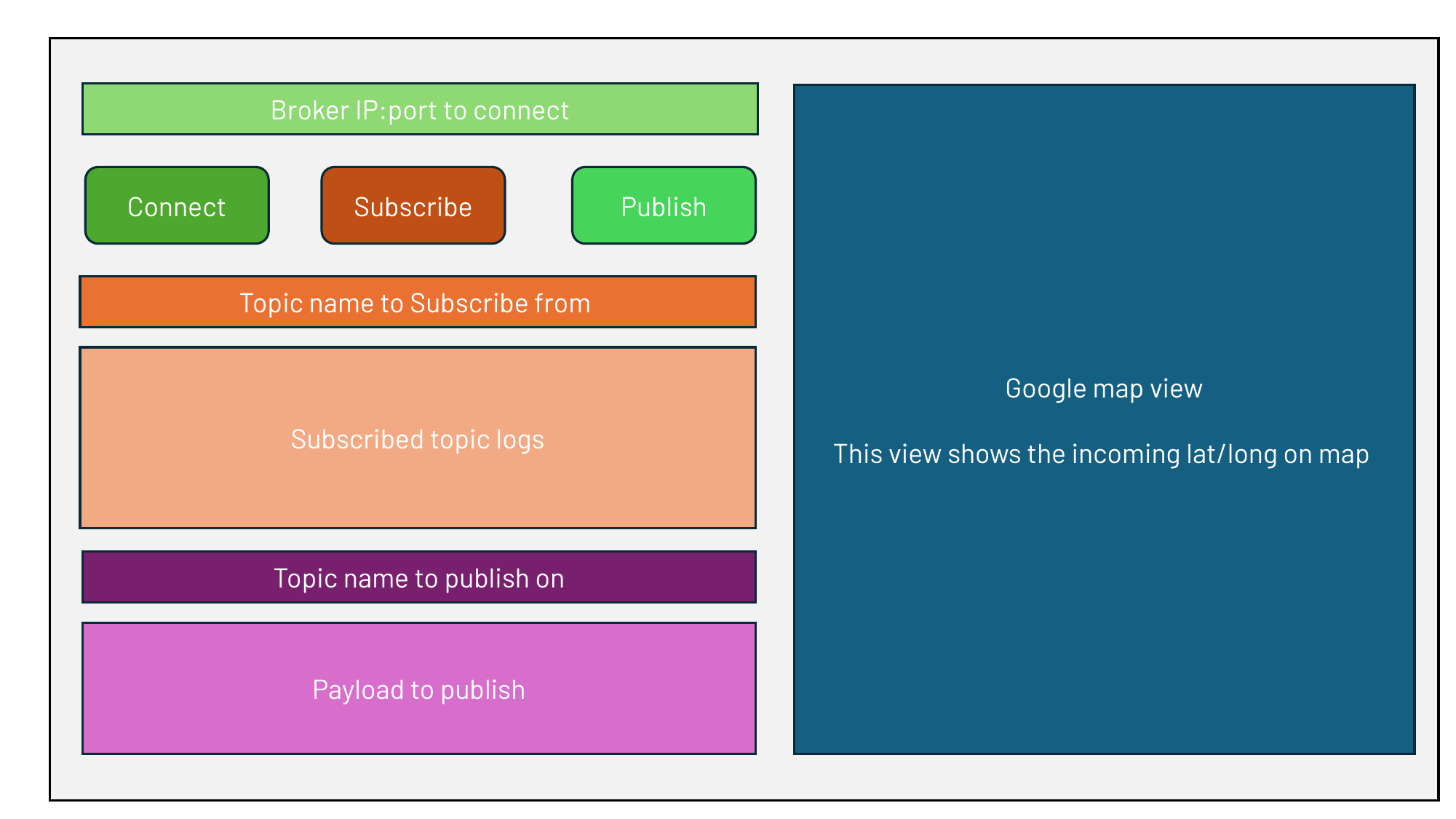

Broker IP:port to connect
Google map view

This view shows the incoming lat/long on map
Connect
Subscribe
Publish
Topic name to Subscribe from
Subscribed topic logs
Topic name to publish on
Payload to publish